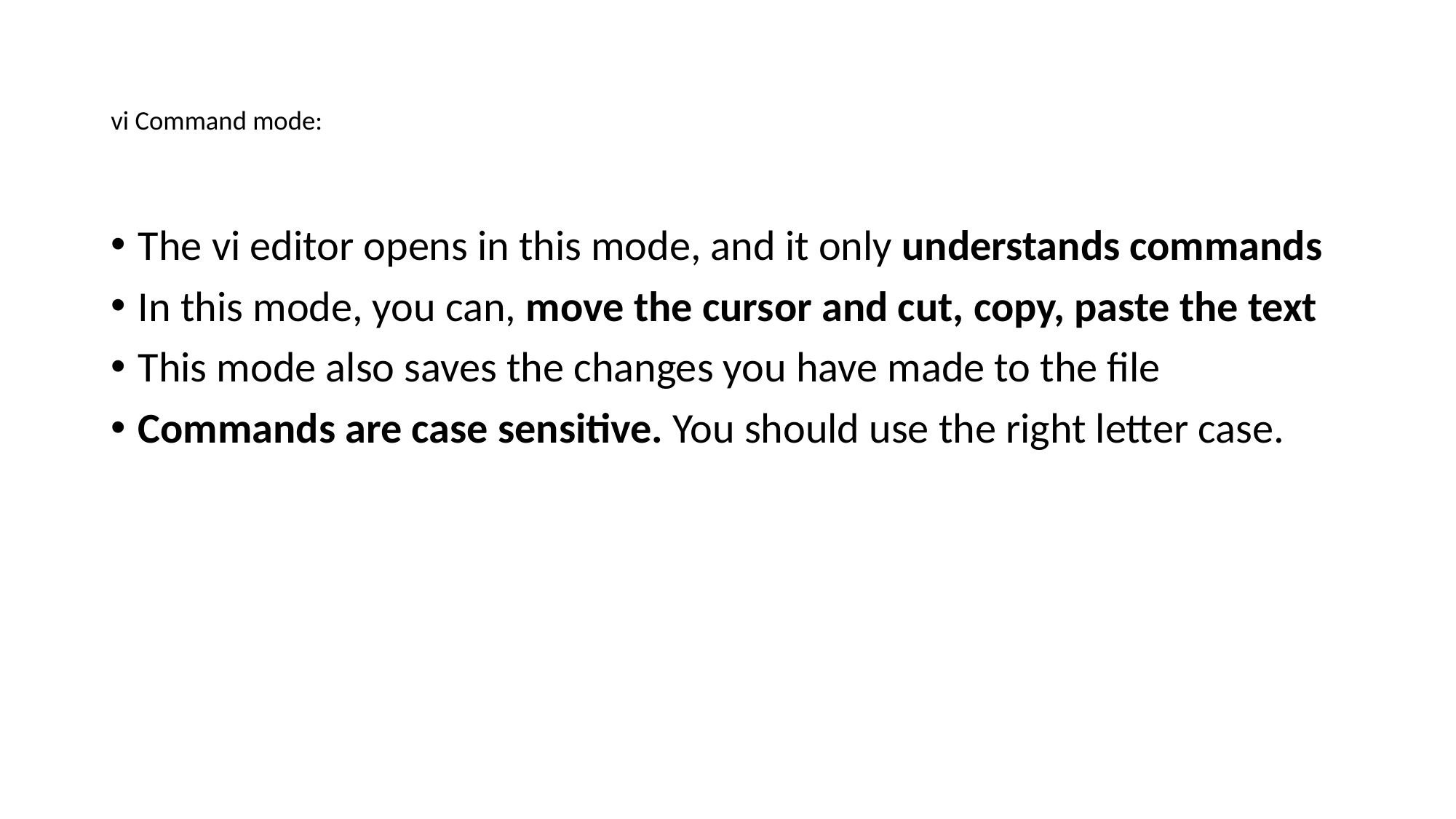

# vi Command mode:
The vi editor opens in this mode, and it only understands commands
In this mode, you can, move the cursor and cut, copy, paste the text
This mode also saves the changes you have made to the file
Commands are case sensitive. You should use the right letter case.